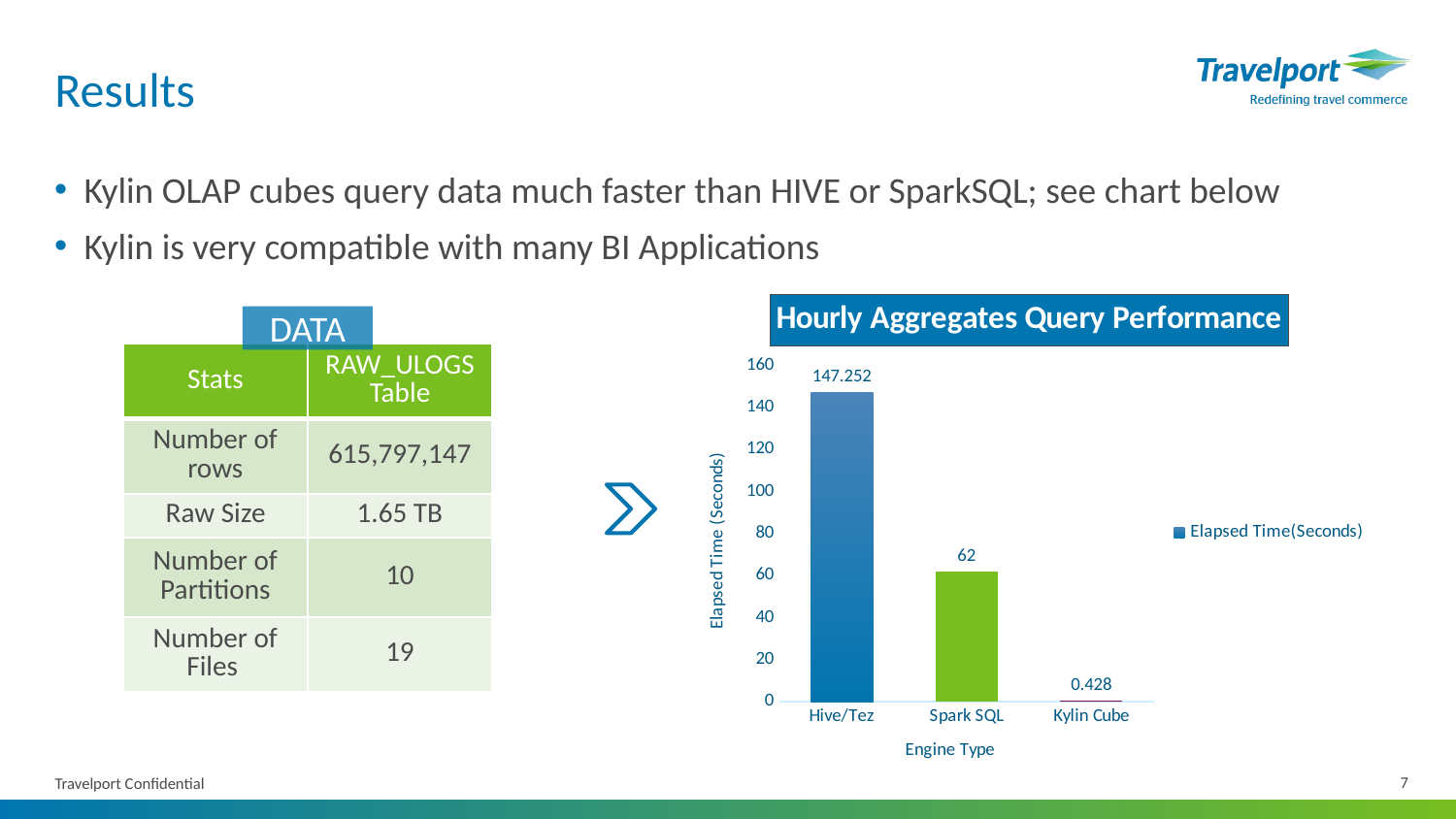

# Results
Kylin OLAP cubes query data much faster than HIVE or SparkSQL; see chart below
Kylin is very compatible with many BI Applications

### Chart: Hourly Aggregates Query Performance

| Category | Elapsed Time(Seconds) |
|---|---|
| Hive/Tez | 147.252 |
| Spark SQL | 62.0 |
| Kylin Cube | 0.428 |
DATA
| Stats | RAW\_ULOGS Table |
| --- | --- |
| Number of rows | 615,797,147 |
| Raw Size | 1.65 TB |
| Number of Partitions | 10 |
| Number of Files | 19 |

Travelport Confidential
7